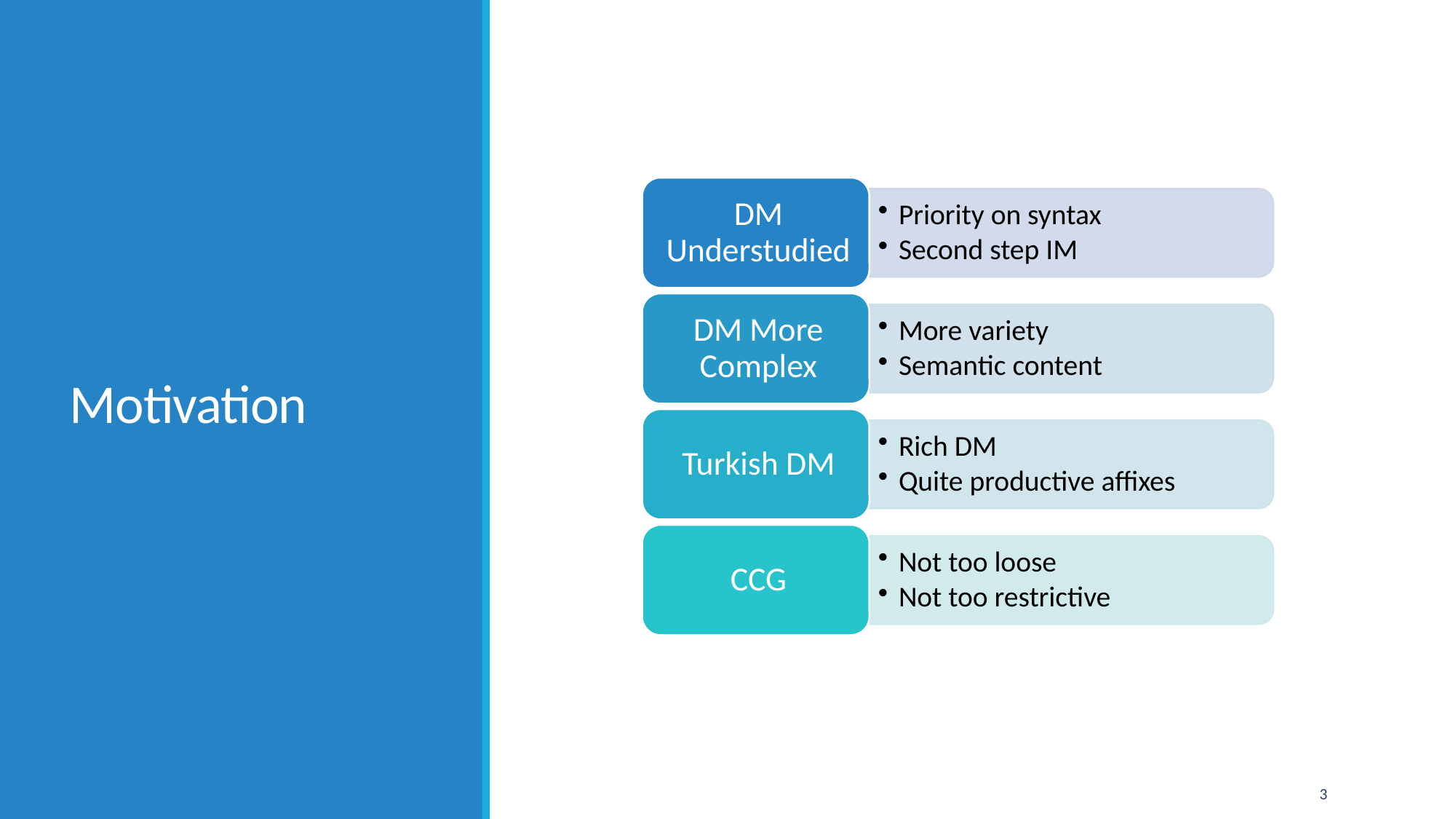

# Motivation
Priority on syntax
Second step IM
DM Understudied
More variety
Semantic content
DM More Complex
Rich DM
Quite productive affixes
Turkish DM
Not too loose
Not too restrictive
CCG
3